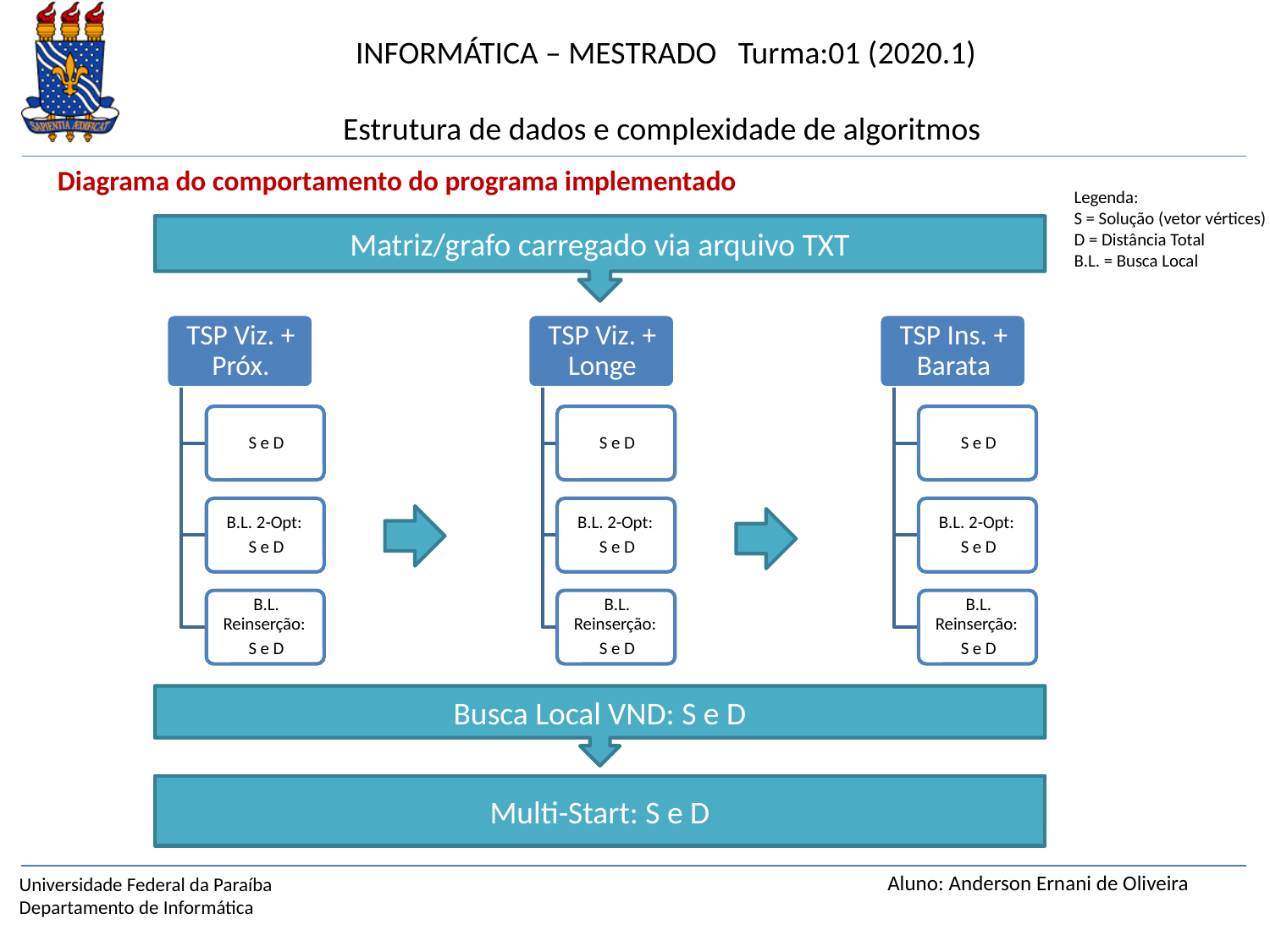

INFORMÁTICA – MESTRADO   Turma:01 (2020.1)

Estrutura de dados e complexidade de algoritmos
Diagrama do comportamento do programa implementado
Legenda:
S = Solução (vetor vértices)
D = Distância Total
B.L. = Busca Local
Matriz/grafo carregado via arquivo TXT
TSP Viz. + Próx.
S e D
B.L. 2-Opt:
S e D
B.L. Reinserção:
S e D
TSP Viz. + Longe
S e D
B.L. 2-Opt:
S e D
B.L. Reinserção:
S e D
TSP Ins. + Barata
S e D
B.L. 2-Opt:
S e D
B.L. Reinserção:
S e D

Busca Local VND: S e D
Multi-Start: S e D
Aluno: Anderson Ernani de Oliveira